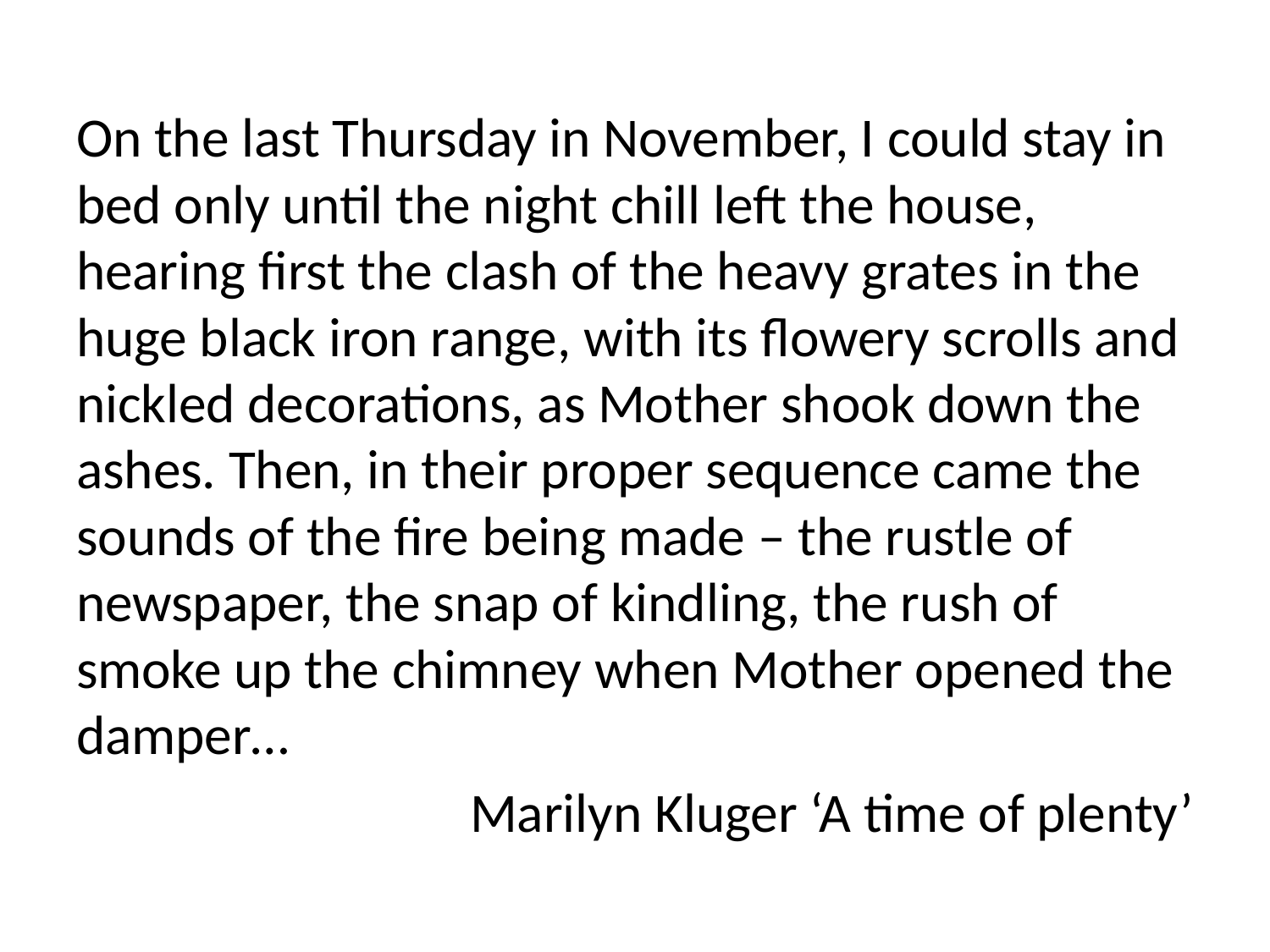

On the last Thursday in November, I could stay in bed only until the night chill left the house, hearing first the clash of the heavy grates in the huge black iron range, with its flowery scrolls and nickled decorations, as Mother shook down the ashes. Then, in their proper sequence came the sounds of the fire being made – the rustle of newspaper, the snap of kindling, the rush of smoke up the chimney when Mother opened the damper…
Marilyn Kluger ‘A time of plenty’